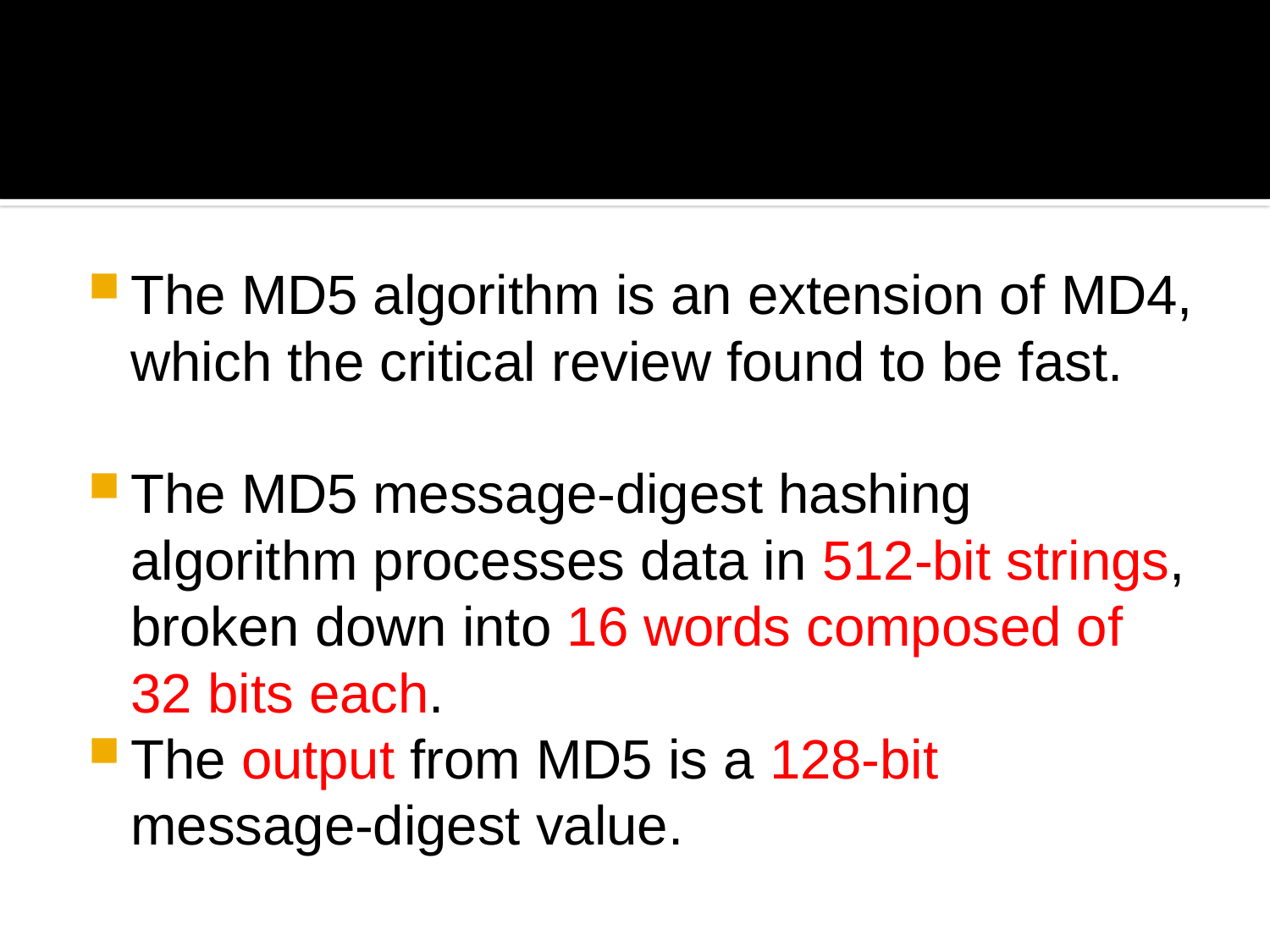

#
The MD5 algorithm is an extension of MD4, which the critical review found to be fast.
The MD5 message-digest hashing algorithm processes data in 512-bit strings, broken down into 16 words composed of 32 bits each.
The output from MD5 is a 128-bit message-digest value.